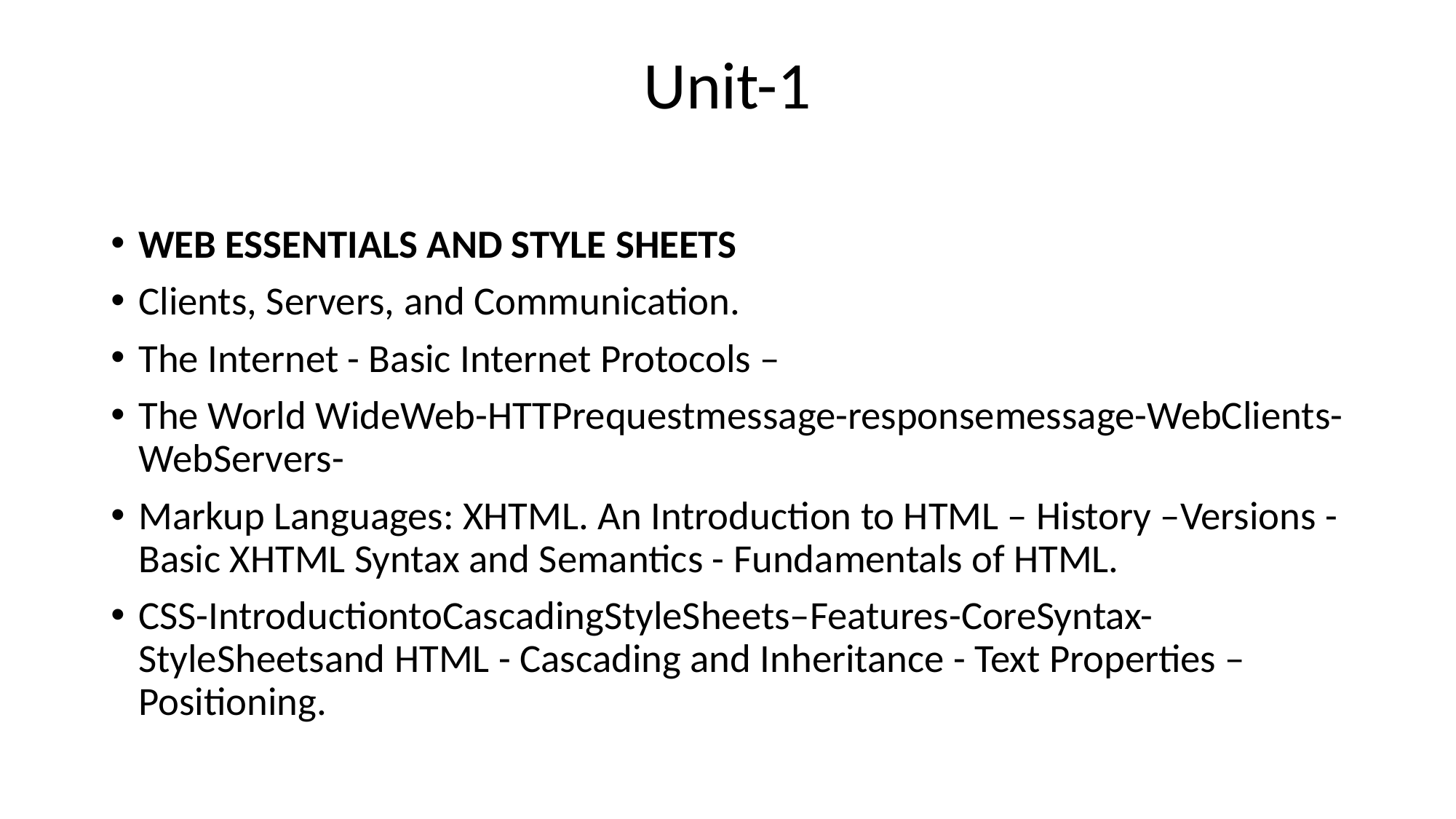

# Unit-1
WEB ESSENTIALS AND STYLE SHEETS
Clients, Servers, and Communication.
The Internet - Basic Internet Protocols –
The World WideWeb-HTTPrequestmessage-responsemessage-WebClients-WebServers-
Markup Languages: XHTML. An Introduction to HTML – History –Versions -Basic XHTML Syntax and Semantics - Fundamentals of HTML.
CSS-IntroductiontoCascadingStyleSheets–Features-CoreSyntax-StyleSheetsand HTML - Cascading and Inheritance - Text Properties – Positioning.